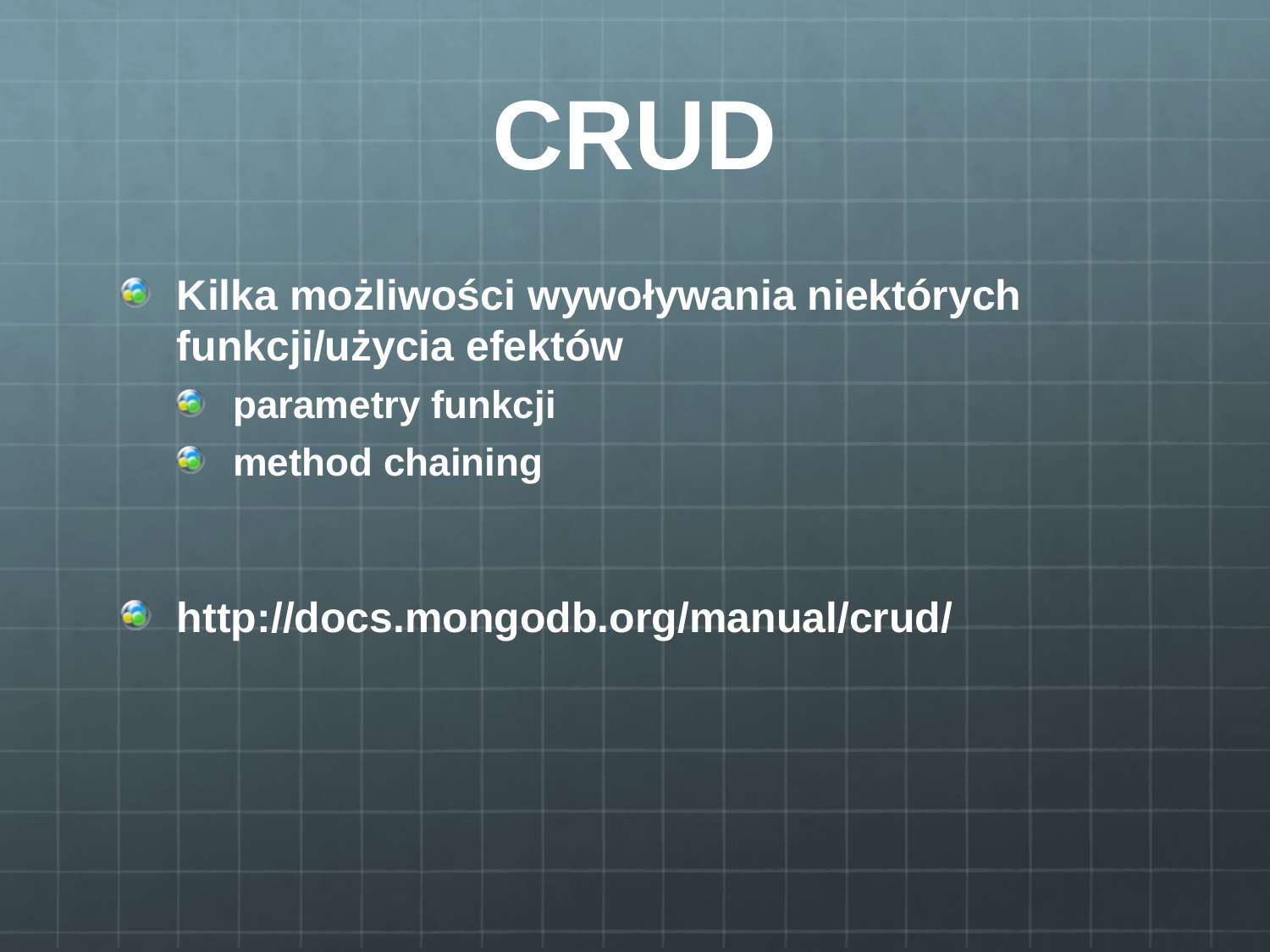

# CRUD
Kilka możliwości wywoływania niektórych funkcji/użycia efektów
parametry funkcji
method chaining

http://docs.mongodb.org/manual/crud/